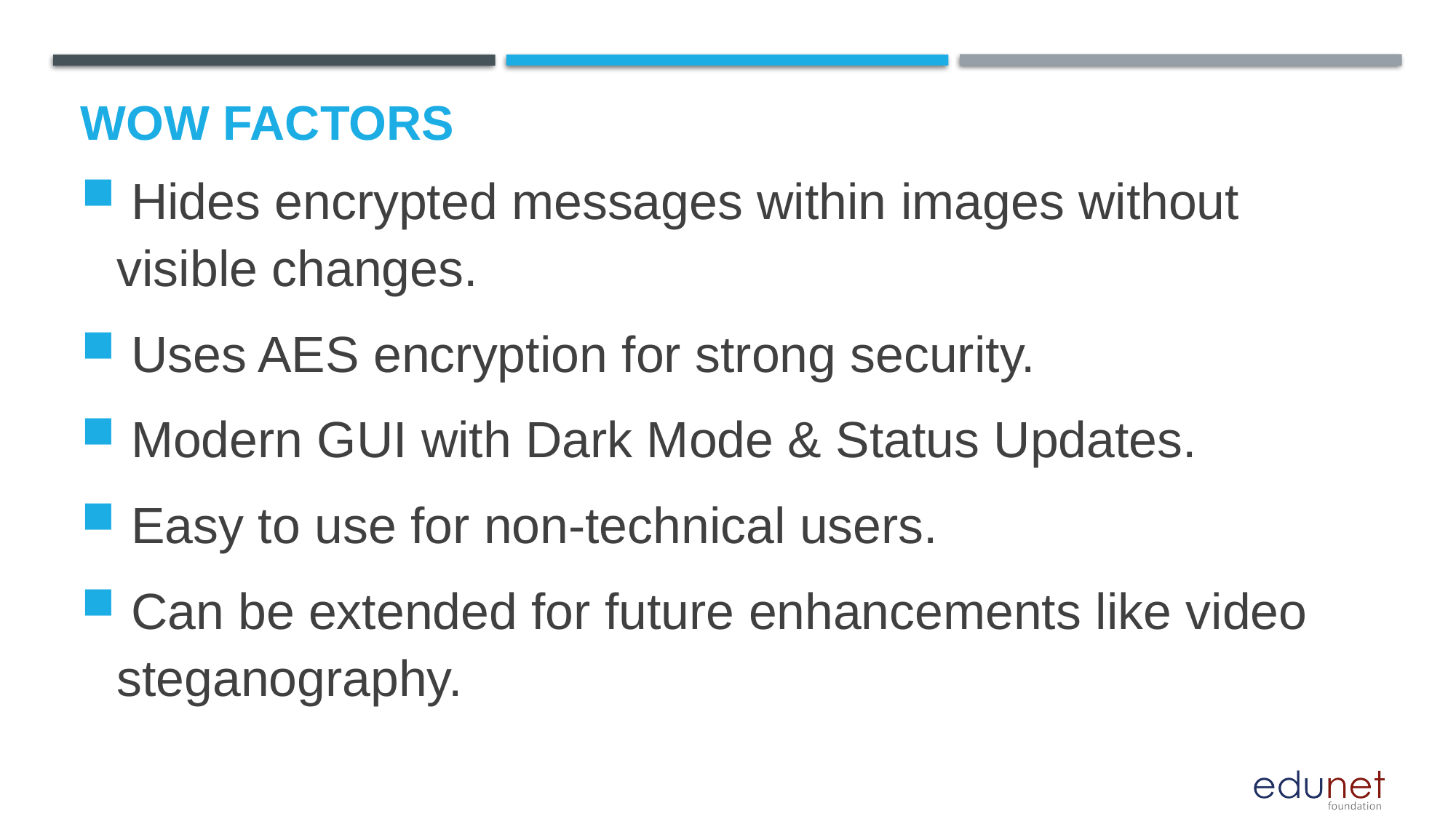

# Wow factors
 Hides encrypted messages within images without visible changes.
 Uses AES encryption for strong security.
 Modern GUI with Dark Mode & Status Updates.
 Easy to use for non-technical users.
 Can be extended for future enhancements like video steganography.